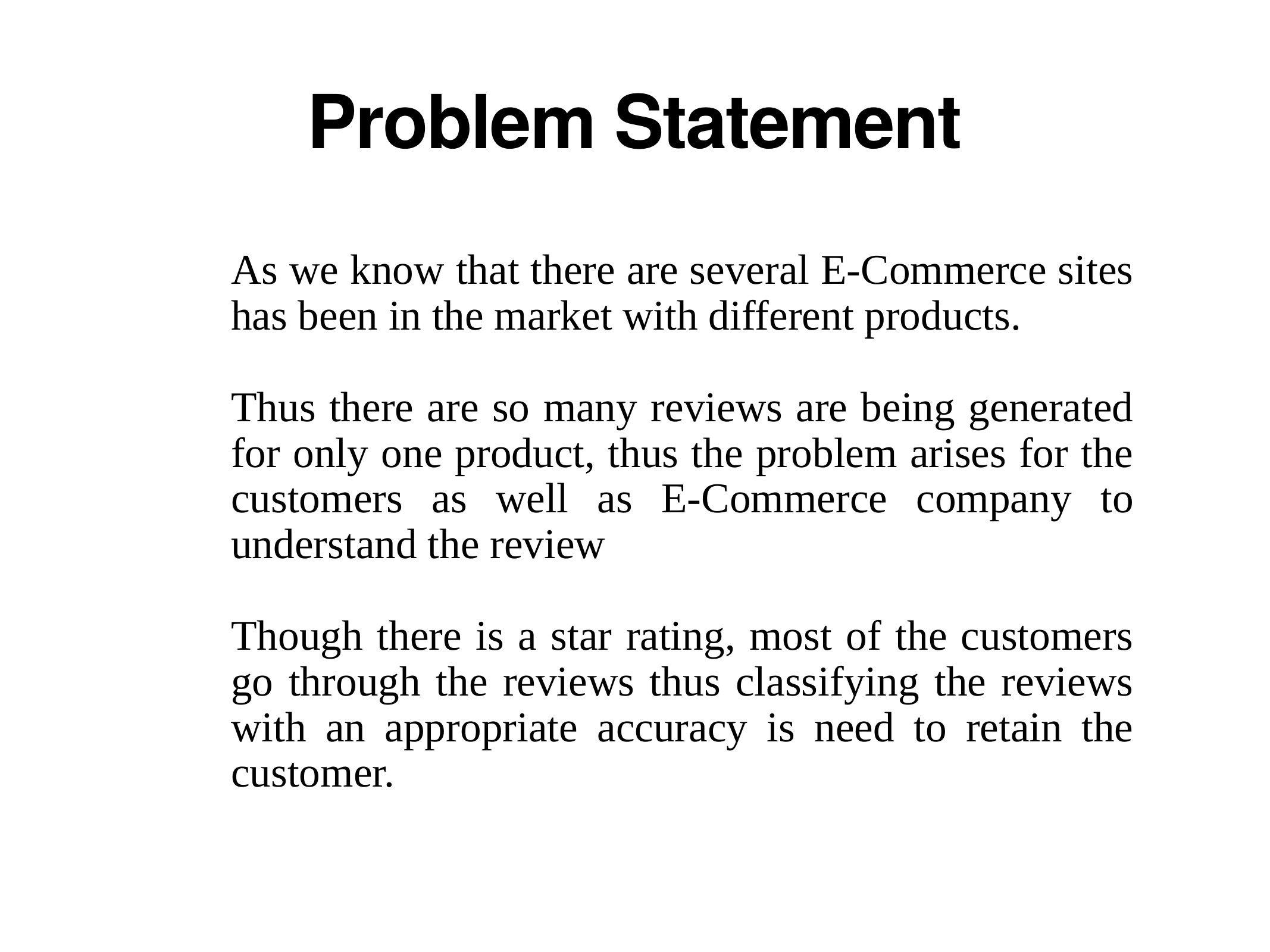

# Problem Statement
As we know that there are several E-Commerce sites has been in the market with different products.

Thus there are so many reviews are being generated for only one product, thus the problem arises for the customers as well as E-Commerce company to understand the review

Though there is a star rating, most of the customers go through the reviews thus classifying the reviews with an appropriate accuracy is need to retain the customer.
5